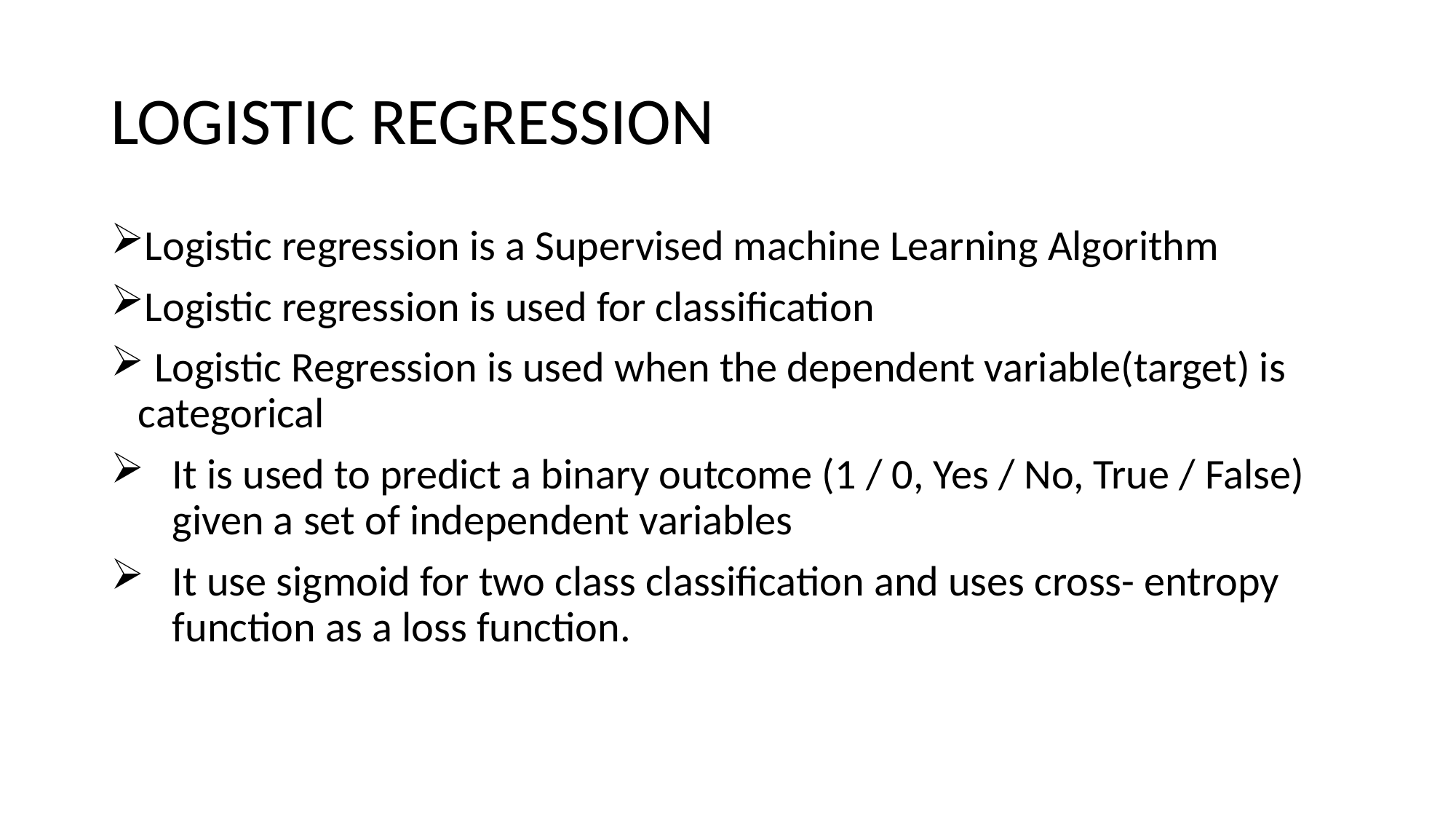

# LOGISTIC REGRESSION
Logistic regression is a Supervised machine Learning Algorithm
Logistic regression is used for classification
 Logistic Regression is used when the dependent variable(target) is categorical
It is used to predict a binary outcome (1 / 0, Yes / No, True / False) given a set of independent variables
It use sigmoid for two class classification and uses cross- entropy function as a loss function.